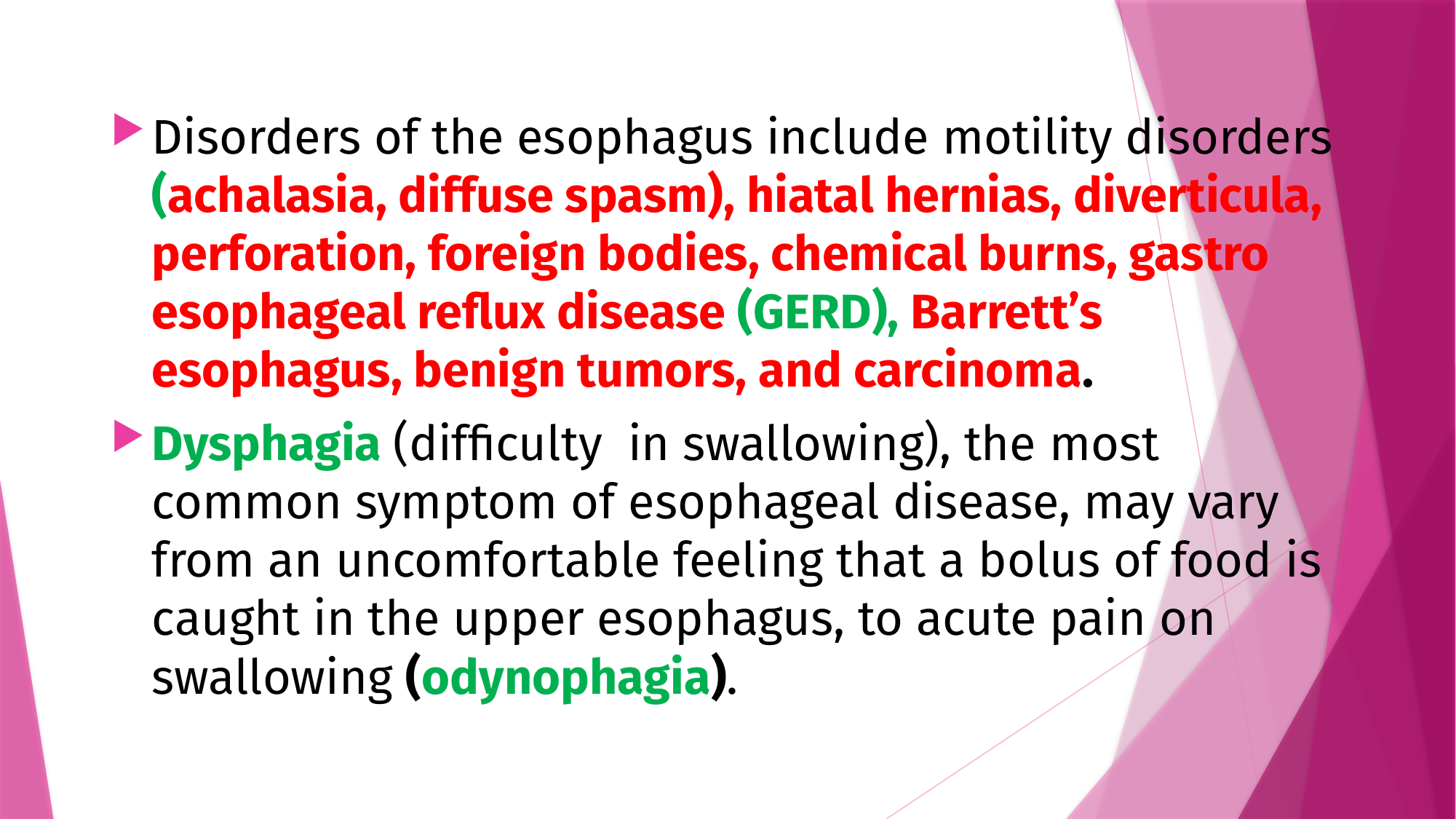

Disorders of the esophagus include motility disorders (achalasia, diffuse spasm), hiatal hernias, diverticula, perforation, foreign bodies, chemical burns, gastro esophageal reflux disease (GERD), Barrett’s esophagus, benign tumors, and carcinoma.
Dysphagia (difficulty  in swallowing), the most common symptom of esophageal disease, may vary from an uncomfortable feeling that a bolus of food is caught in the upper esophagus, to acute pain on swallowing (odynophagia).